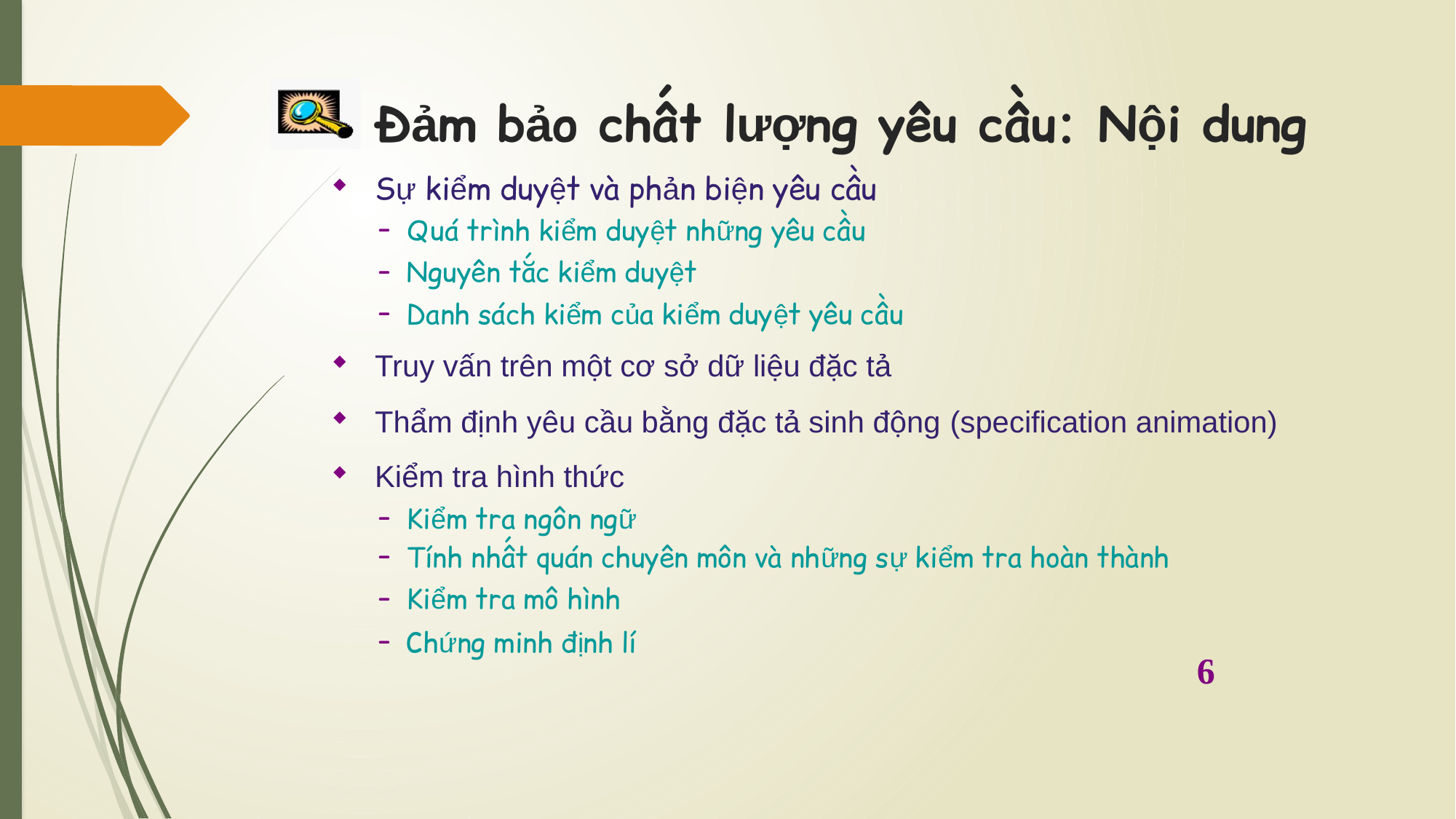

# Đảm bảo chất lượng yêu cầu: Nội dung
Sự kiểm duyệt và phản biện yêu cầu
Quá trình kiểm duyệt những yêu cầu
Nguyên tắc kiểm duyệt
Danh sách kiểm của kiểm duyệt yêu cầu
Truy vấn trên một cơ sở dữ liệu đặc tả
Thẩm định yêu cầu bằng đặc tả sinh động (specification animation)
Kiểm tra hình thức
Kiểm tra ngôn ngữ
Tính nhất quán chuyên môn và những sự kiểm tra hoàn thành
Kiểm tra mô hình
Chứng minh định lí
6